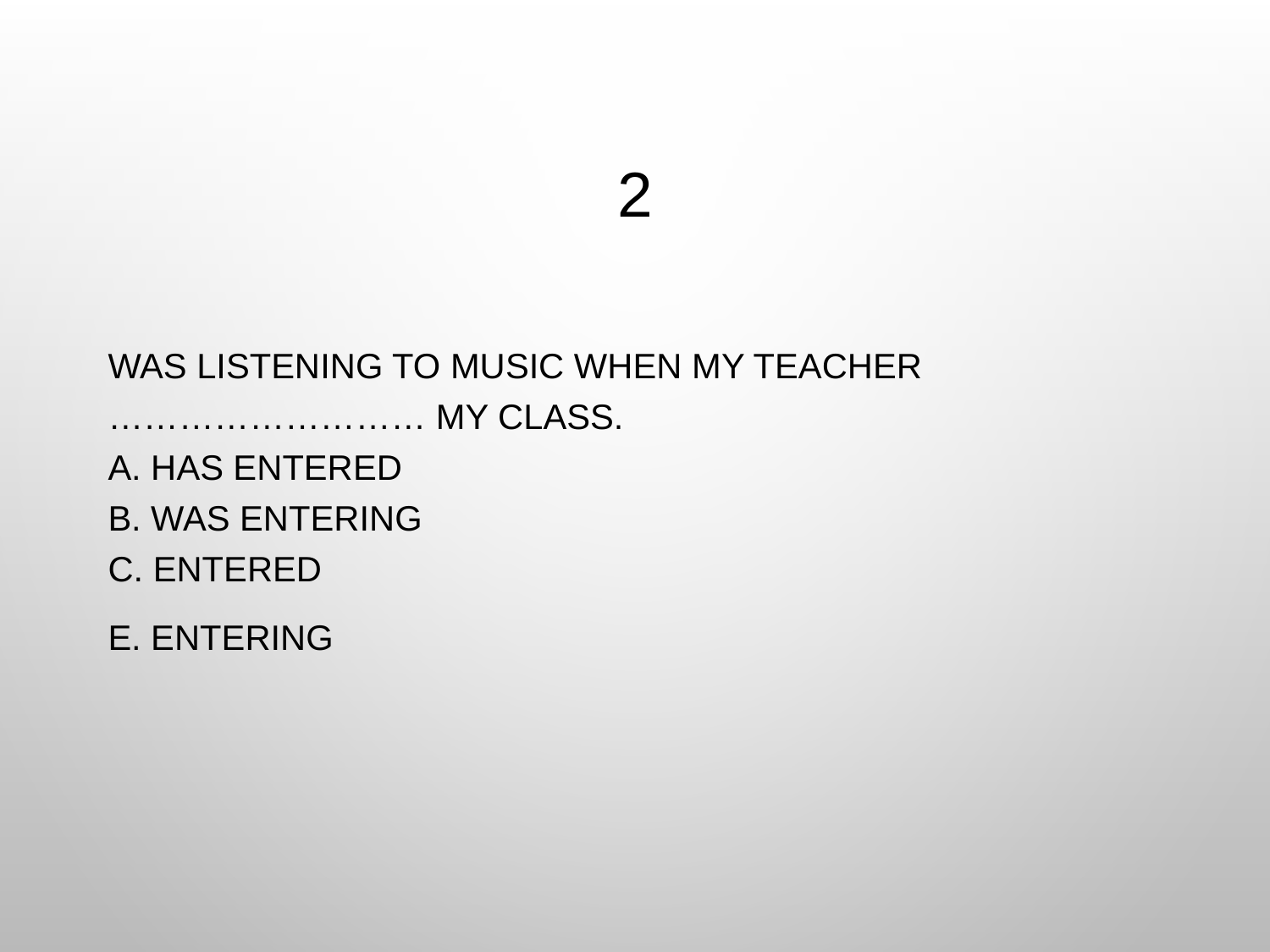

# 2
was listening to music when my teacher ……………………… my class.
a. has entered
b. was entering
c. Entered
E. entering